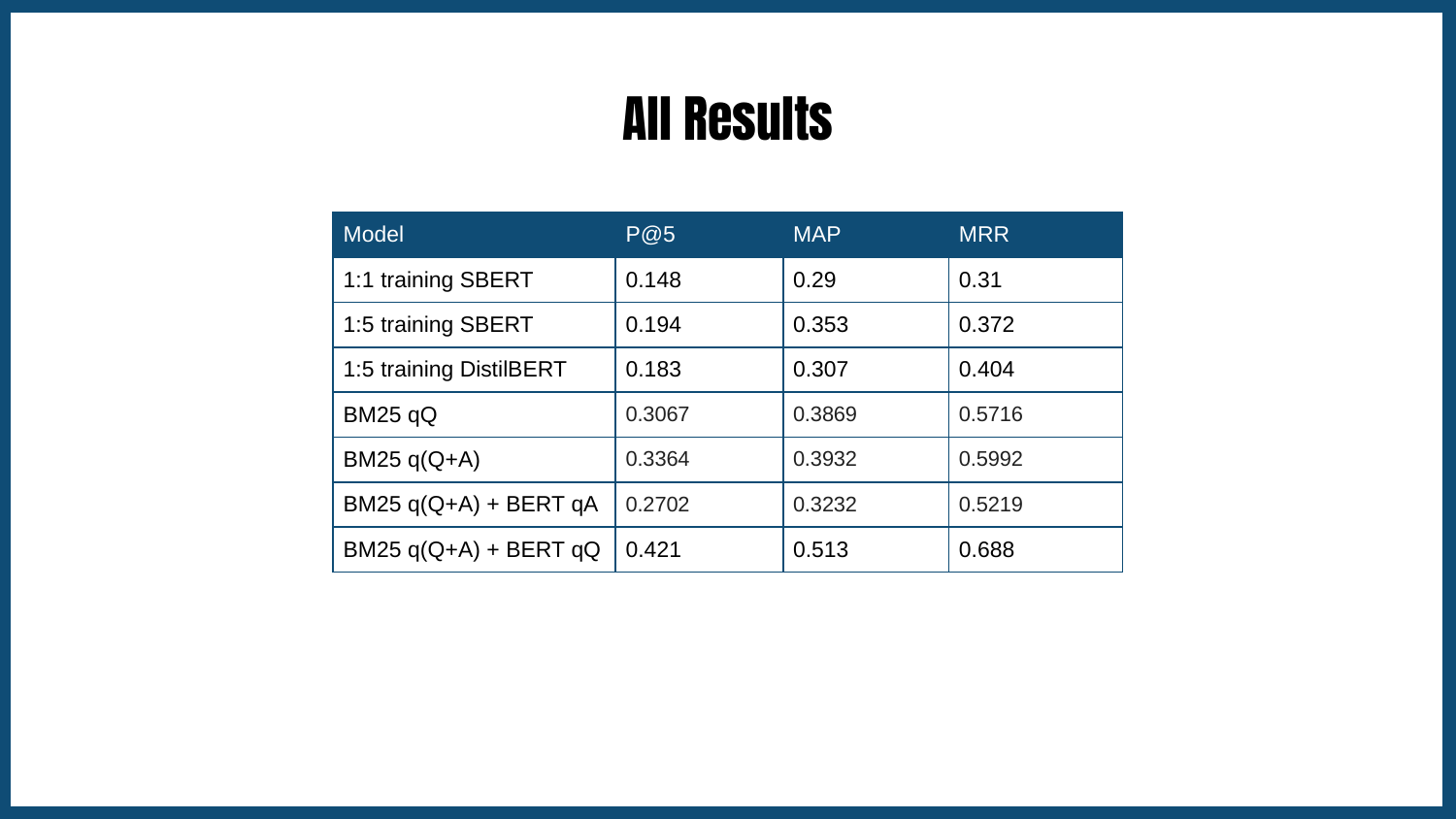

All Results
| Model | P@5 | MAP | MRR |
| --- | --- | --- | --- |
| 1:1 training SBERT | 0.148 | 0.29 | 0.31 |
| 1:5 training SBERT | 0.194 | 0.353 | 0.372 |
| 1:5 training DistilBERT | 0.183 | 0.307 | 0.404 |
| BM25 qQ | 0.3067 | 0.3869 | 0.5716 |
| BM25 q(Q+A) | 0.3364 | 0.3932 | 0.5992 |
| BM25 q(Q+A) + BERT qA | 0.2702 | 0.3232 | 0.5219 |
| BM25 q(Q+A) + BERT qQ | 0.421 | 0.513 | 0.688 |